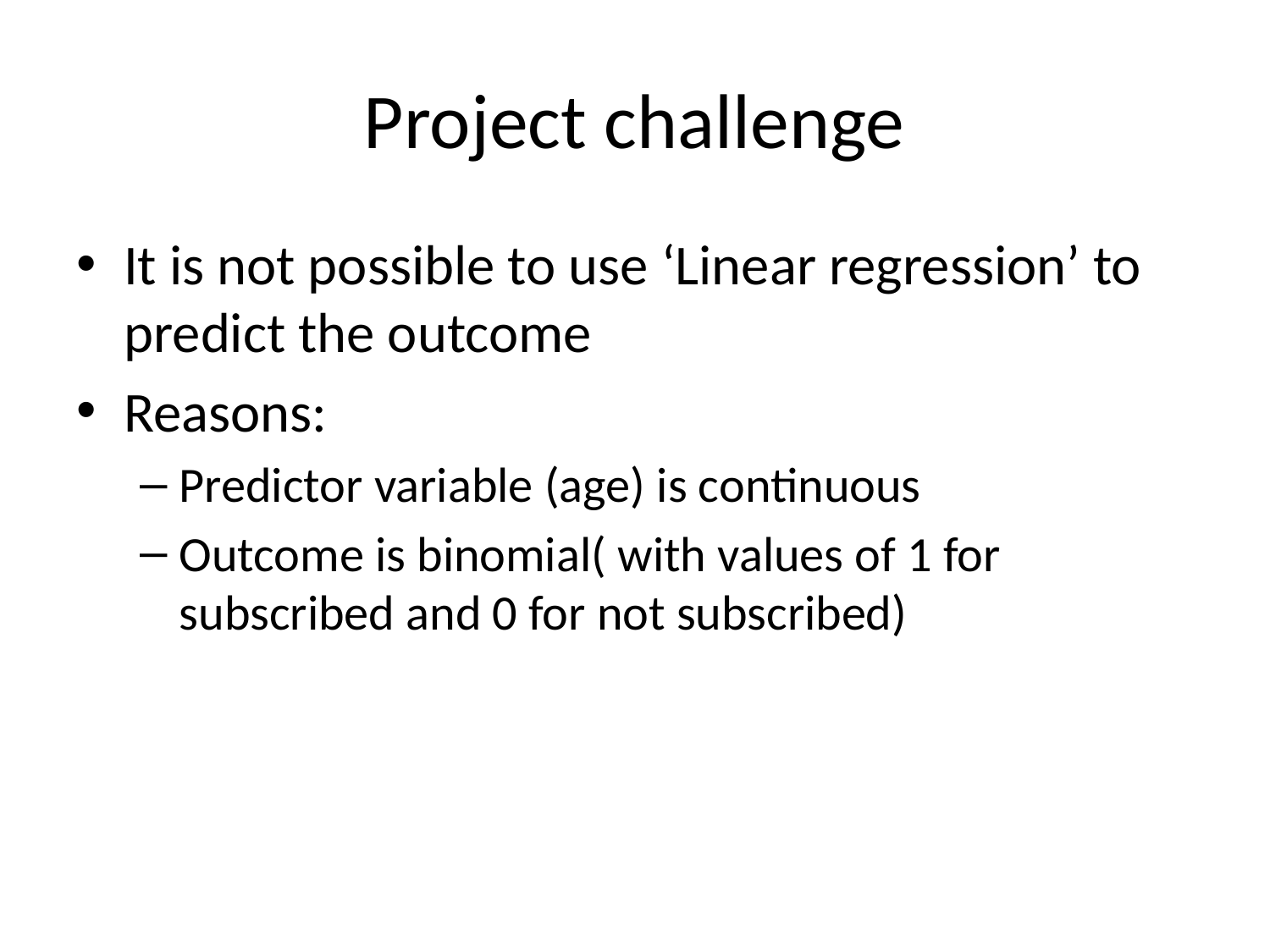

# Project challenge
It is not possible to use ‘Linear regression’ to predict the outcome
Reasons:
Predictor variable (age) is continuous
Outcome is binomial( with values of 1 for subscribed and 0 for not subscribed)